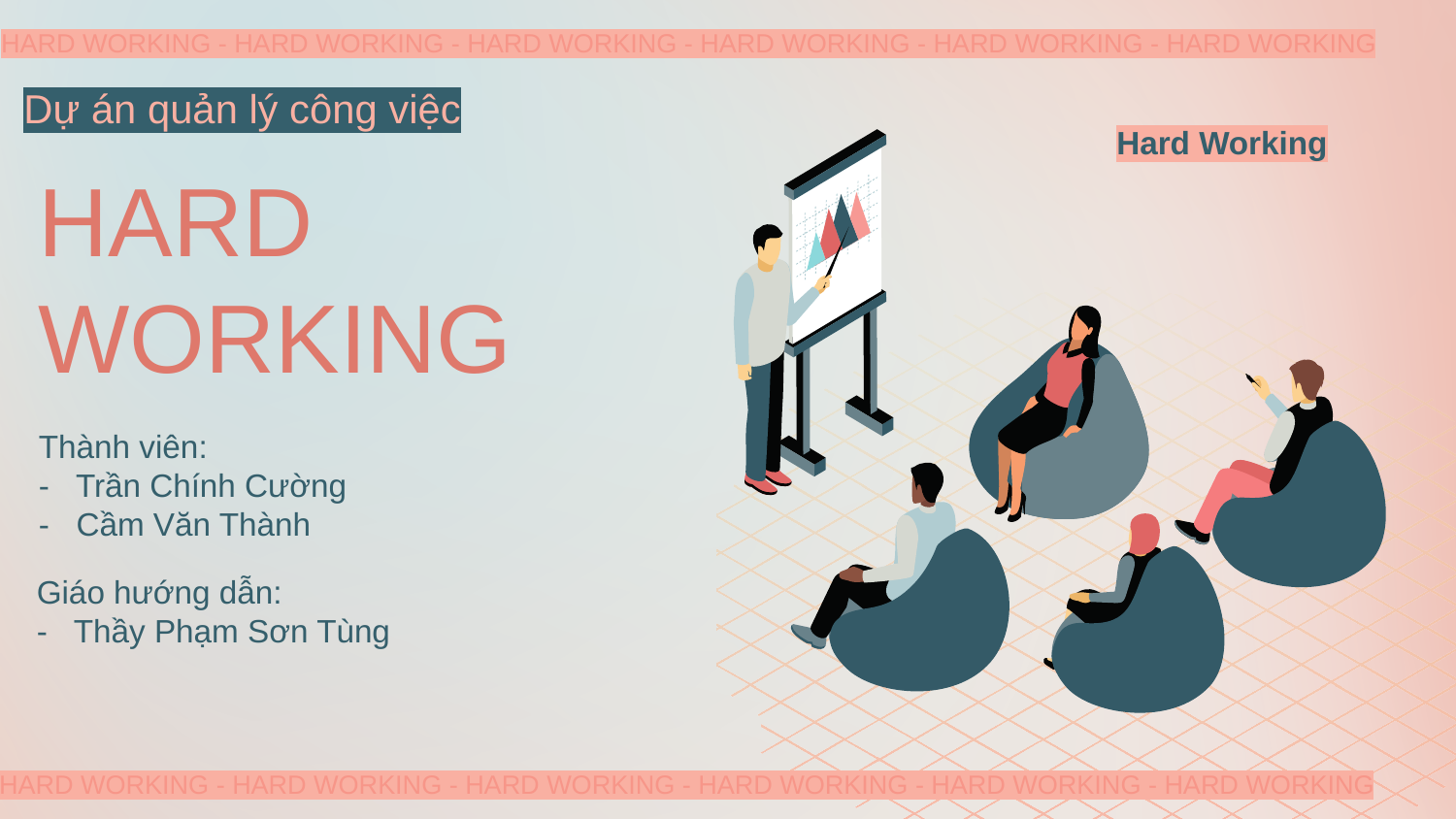

HARD WORKING - HARD WORKING - HARD WORKING - HARD WORKING - HARD WORKING - HARD WORKING
Dự án quản lý công việc
Hard Working

# HARD WORKING

Thành viên:
-   Trần Chính Cường
-   Cầm Văn Thành
Giáo hướng dẫn:
-   Thầy Phạm Sơn Tùng
HARD WORKING - HARD WORKING - HARD WORKING - HARD WORKING - HARD WORKING - HARD WORKING